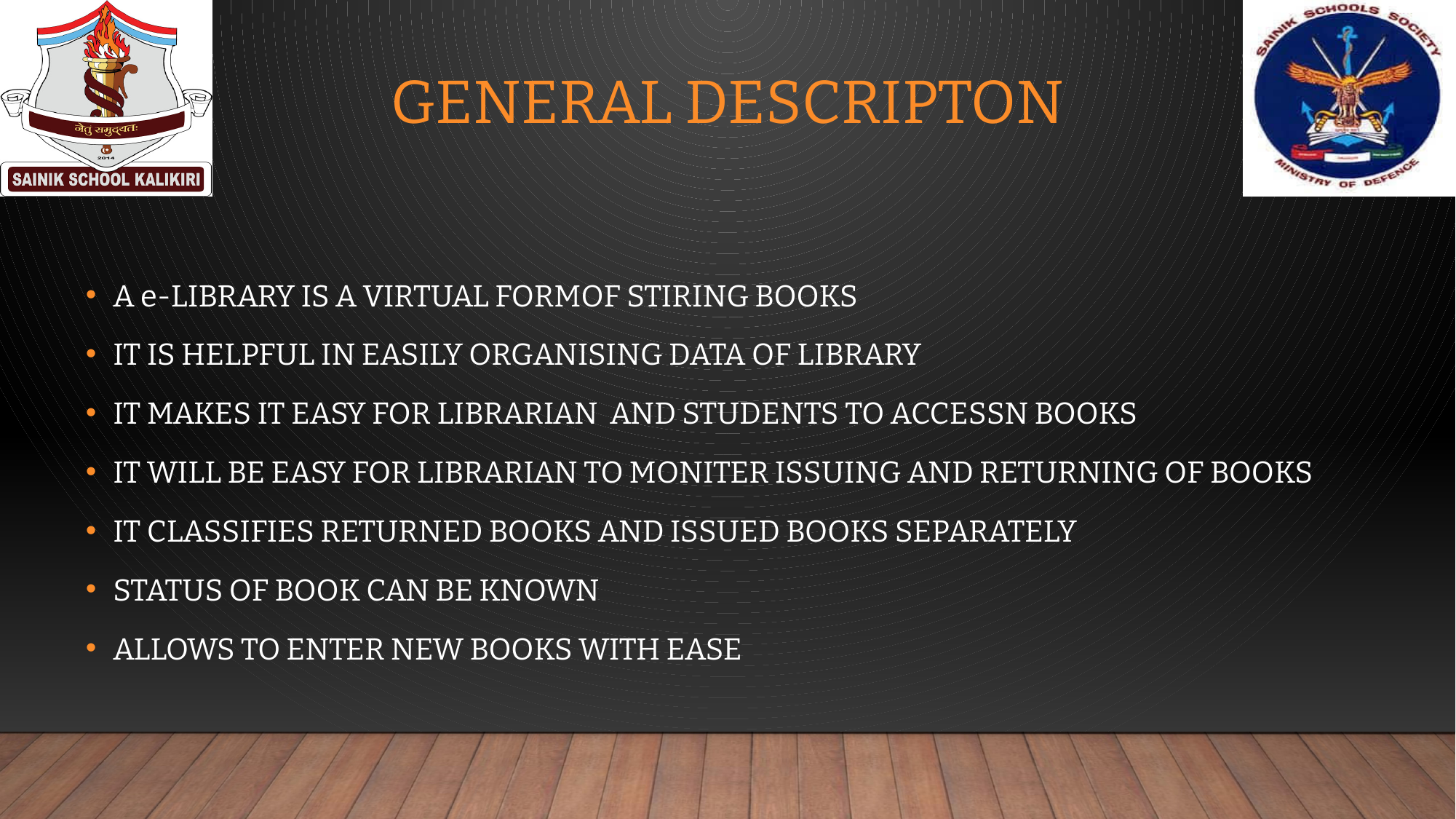

# GENERAL DESCRIPTON
A e-LIBRARY IS A VIRTUAL FORMOF STIRING BOOKS
IT IS HELPFUL IN EASILY ORGANISING DATA OF LIBRARY
IT MAKES IT EASY FOR LIBRARIAN  AND STUDENTS TO ACCESSN BOOKS
IT WILL BE EASY FOR LIBRARIAN TO MONITER ISSUING AND RETURNING OF BOOKS
IT CLASSIFIES RETURNED BOOKS AND ISSUED BOOKS SEPARATELY
STATUS OF BOOK CAN BE KNOWN
ALLOWS TO ENTER NEW BOOKS WITH EASE